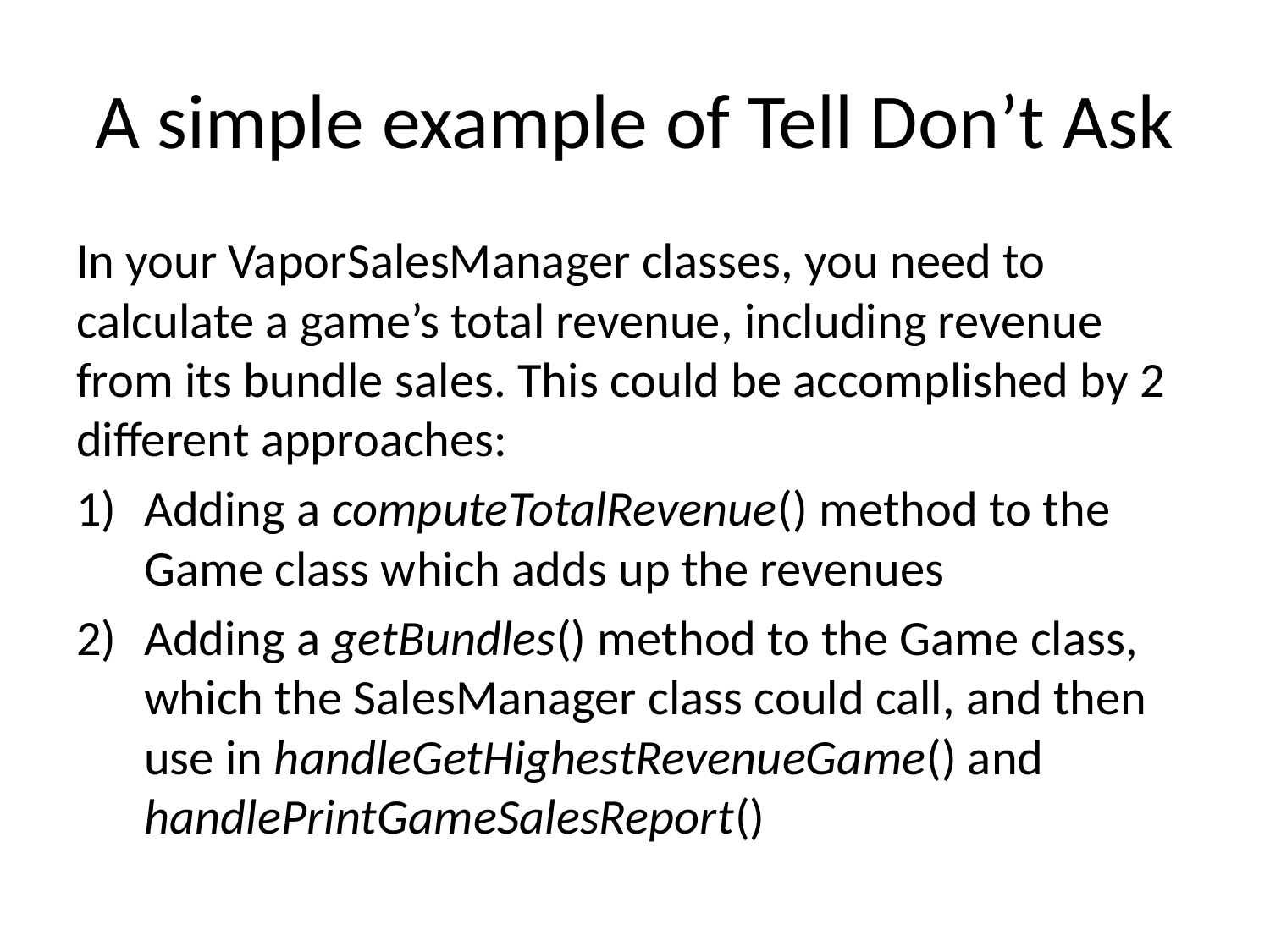

# A simple example of Tell Don’t Ask
In your VaporSalesManager classes, you need to calculate a game’s total revenue, including revenue from its bundle sales. This could be accomplished by 2 different approaches:
Adding a computeTotalRevenue() method to the Game class which adds up the revenues
Adding a getBundles() method to the Game class, which the SalesManager class could call, and then use in handleGetHighestRevenueGame() and  handlePrintGameSalesReport()